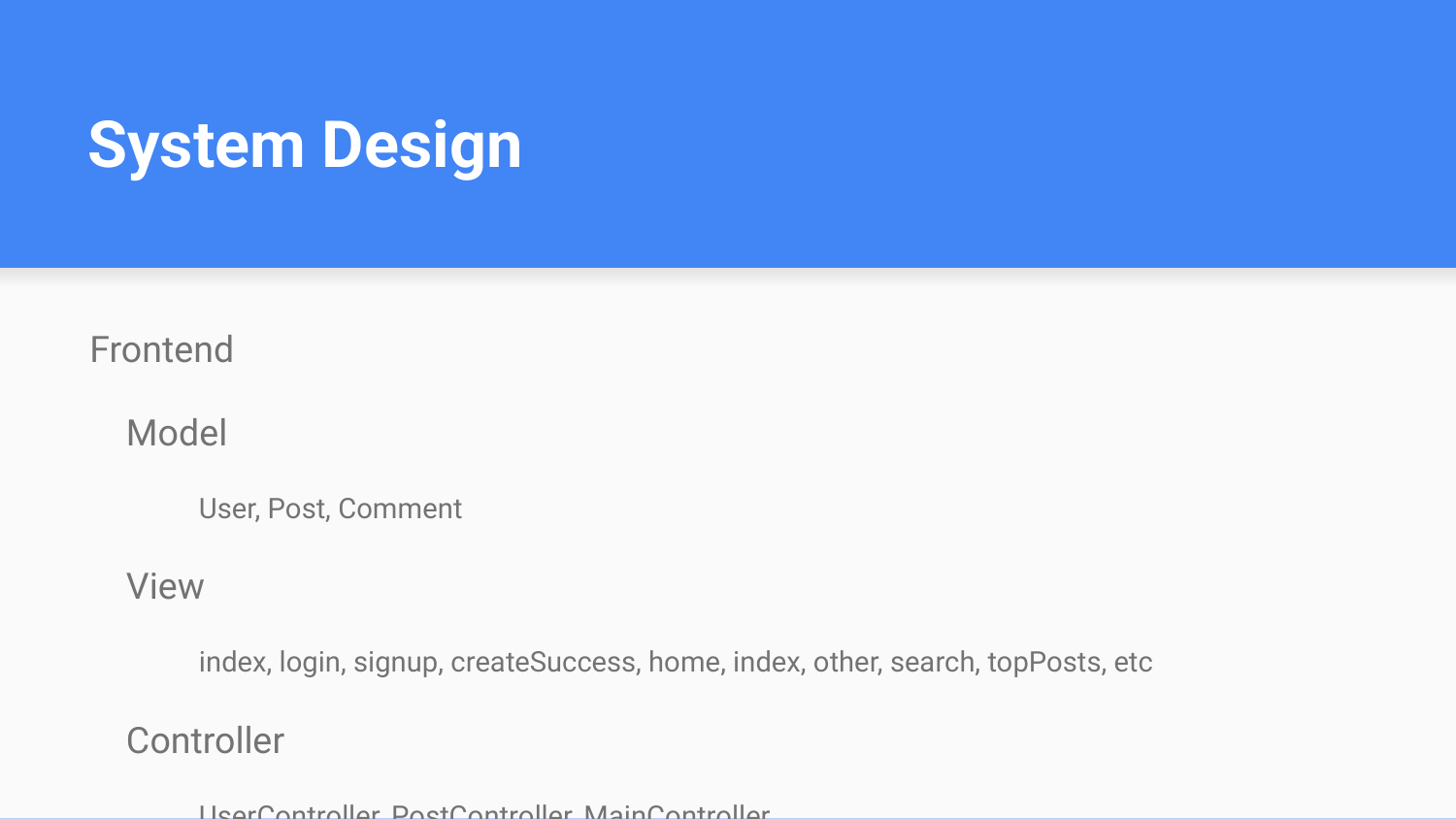

# System Design
Frontend
Model
User, Post, Comment
View
index, login, signup, createSuccess, home, index, other, search, topPosts, etc
Controller
UserController, PostController, MainController